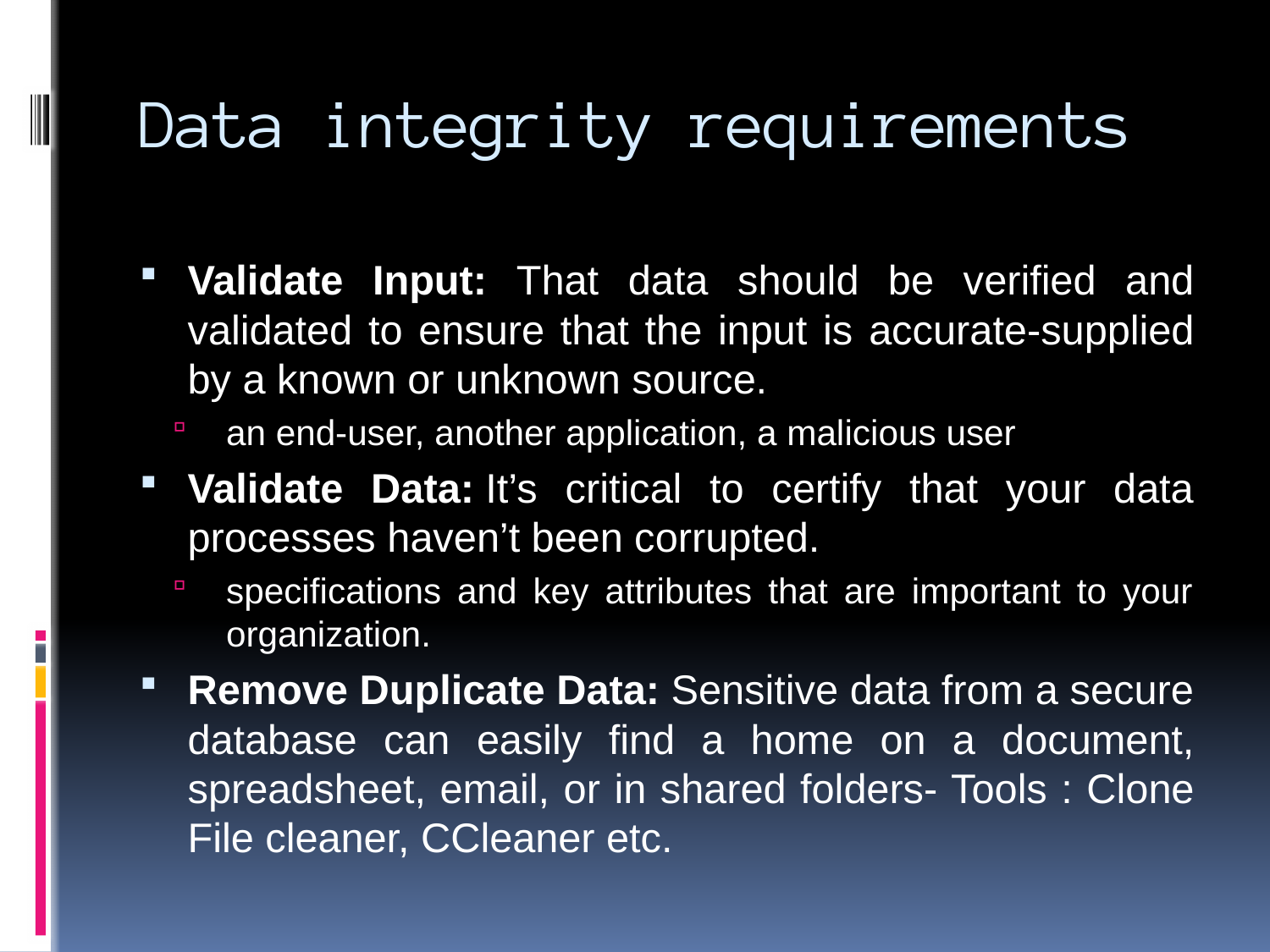

# Data integrity requirements
Validate Input: That data should be verified and validated to ensure that the input is accurate-supplied by a known or unknown source.
an end-user, another application, a malicious user
Validate Data: It’s critical to certify that your data processes haven’t been corrupted.
specifications and key attributes that are important to your organization.
Remove Duplicate Data: Sensitive data from a secure database can easily find a home on a document, spreadsheet, email, or in shared folders- Tools : Clone File cleaner, CCleaner etc.